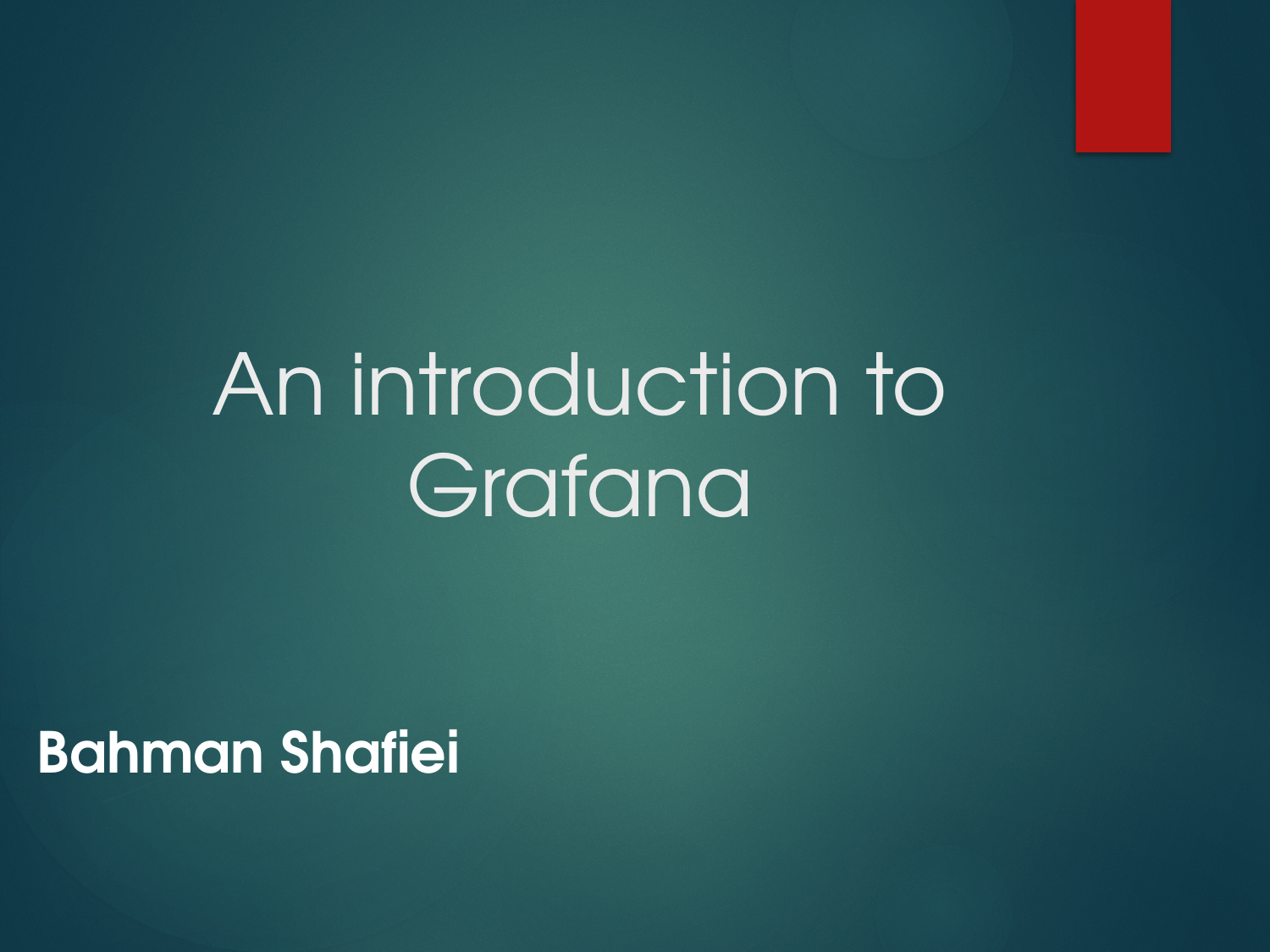

# An introduction to Grafana
Bahman Shafiei